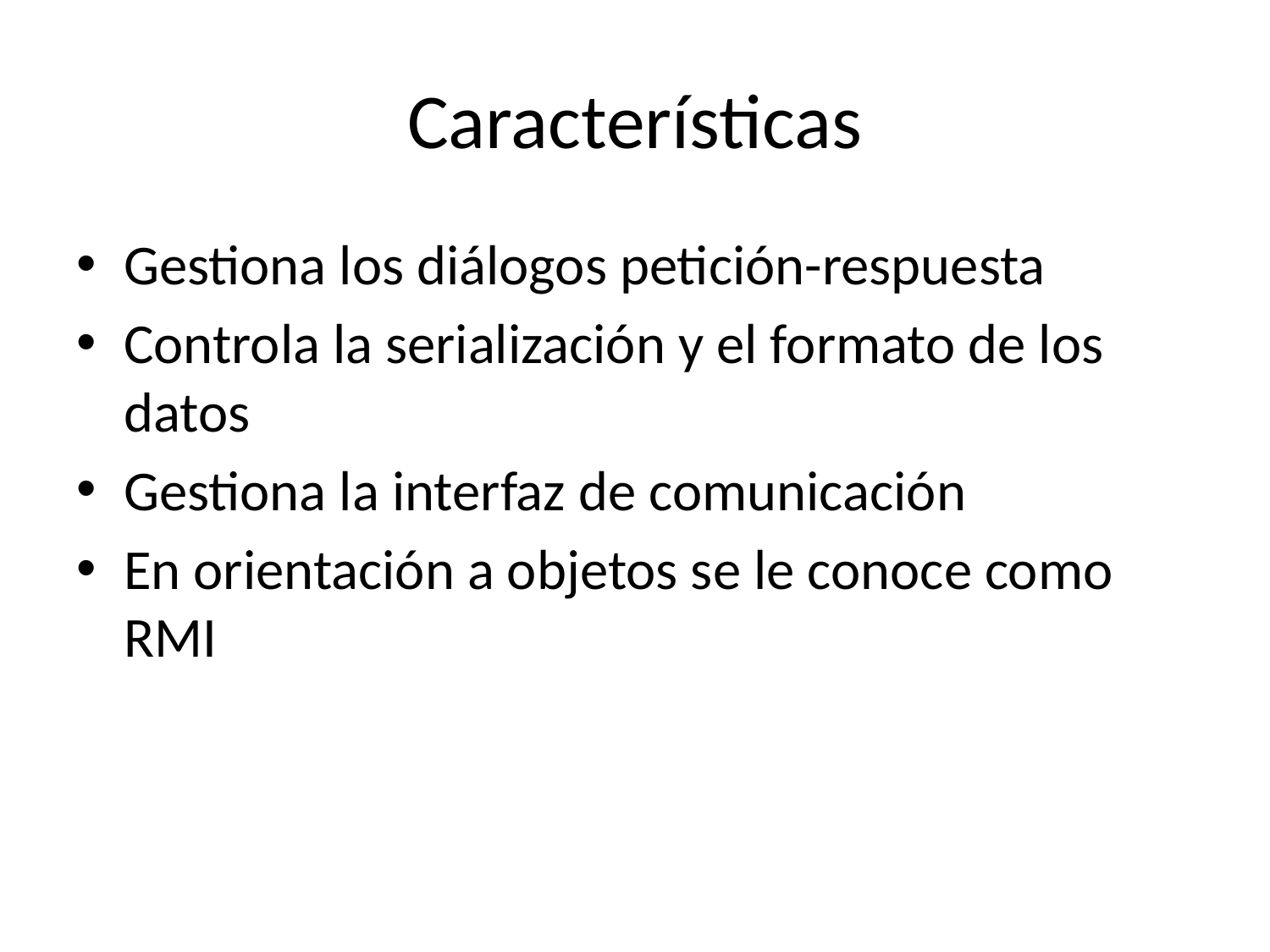

# Características
Gestiona los diálogos petición-respuesta
Controla la serialización y el formato de los datos
Gestiona la interfaz de comunicación
En orientación a objetos se le conoce como RMI